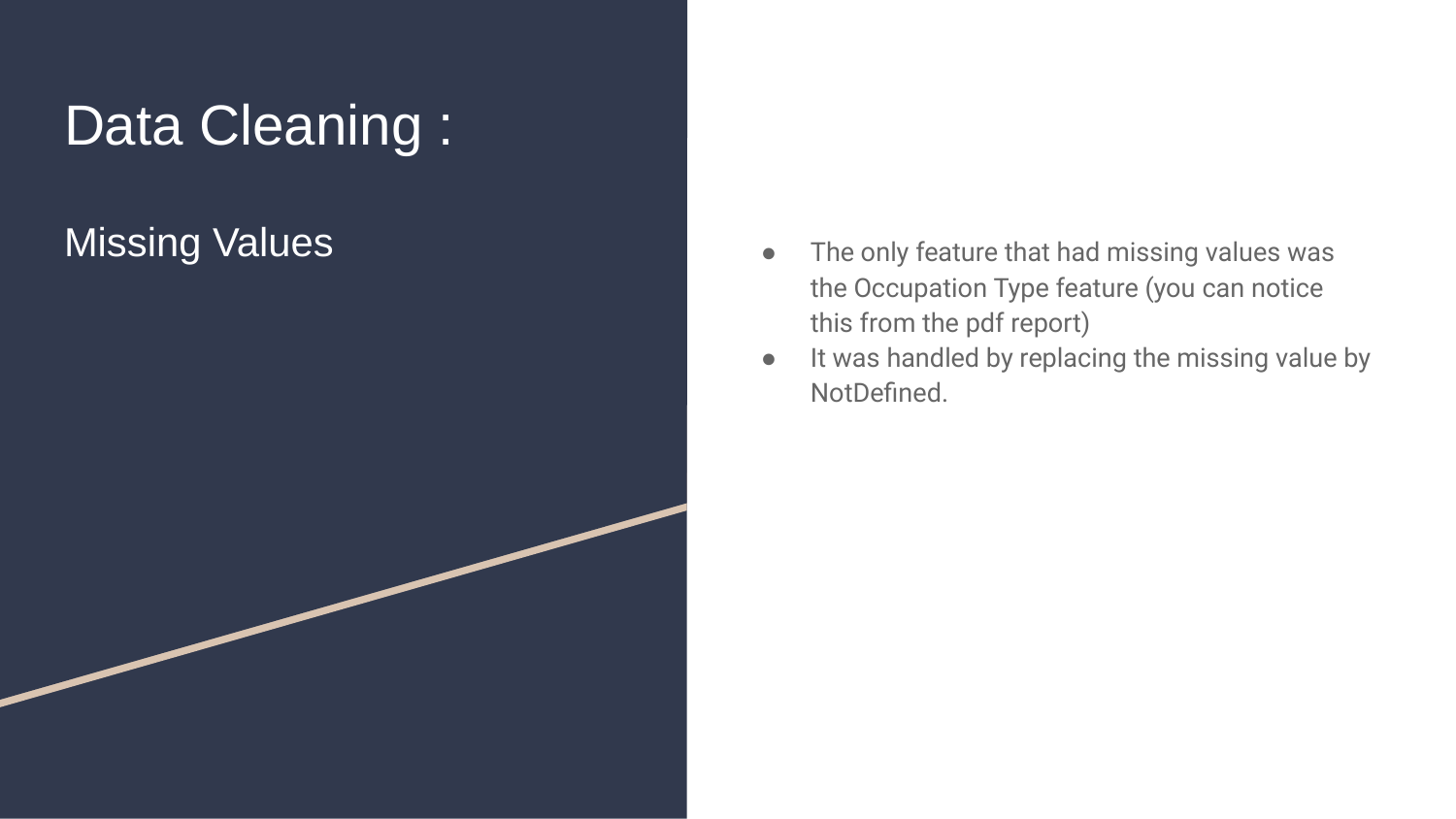

# Data Cleaning :

Missing Values
The only feature that had missing values was the Occupation Type feature (you can notice this from the pdf report)
It was handled by replacing the missing value by NotDefined.